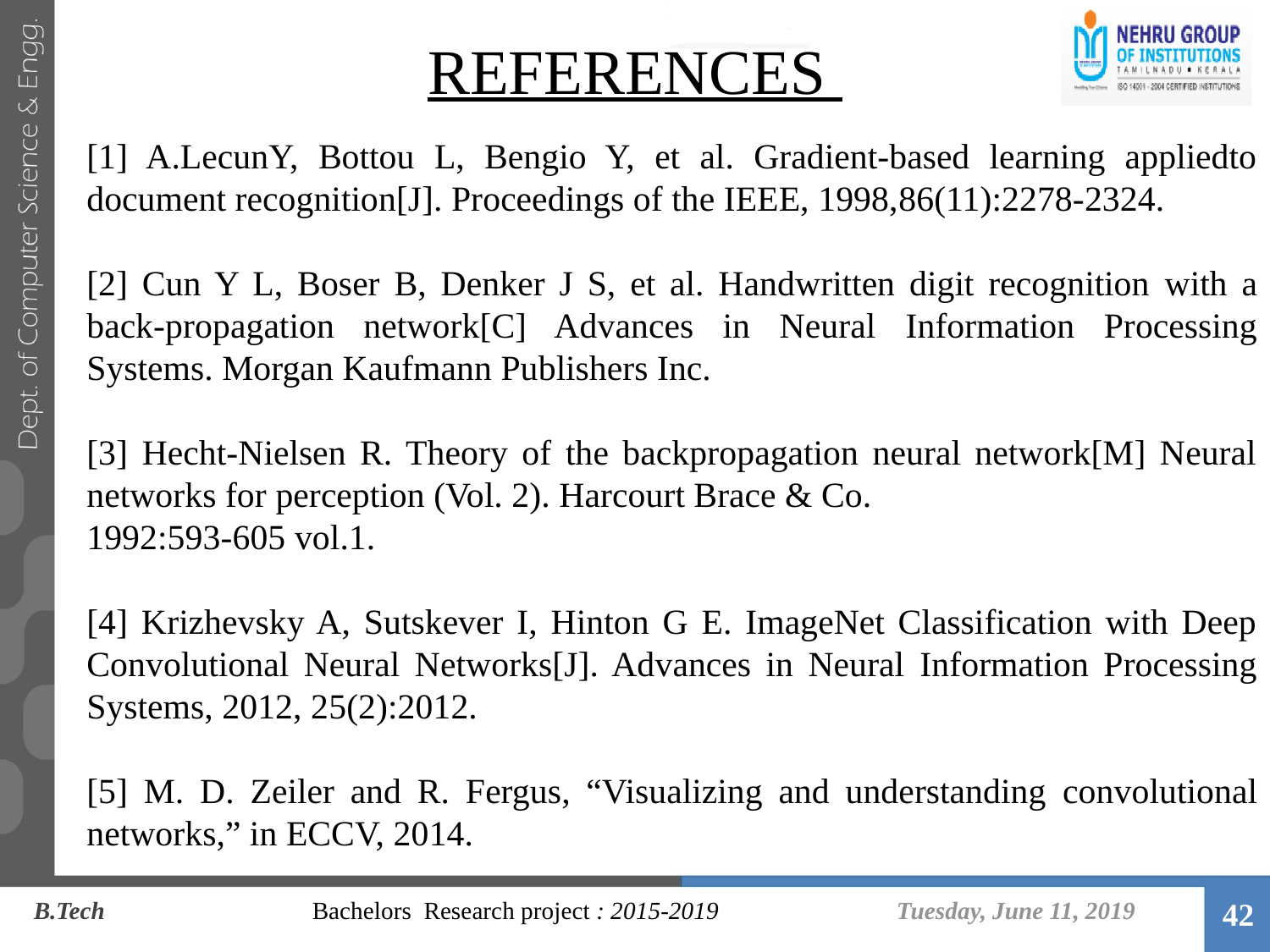

# REFERENCES
[1] A.LecunY, Bottou L, Bengio Y, et al. Gradient-based learning appliedto document recognition[J]. Proceedings of the IEEE, 1998,86(11):2278-2324.

[2] Cun Y L, Boser B, Denker J S, et al. Handwritten digit recognition with a back-propagation network[C] Advances in Neural Information Processing Systems. Morgan Kaufmann Publishers Inc.

[3] Hecht-Nielsen R. Theory of the backpropagation neural network[M] Neural networks for perception (Vol. 2). Harcourt Brace & Co.
1992:593-605 vol.1.

[4] Krizhevsky A, Sutskever I, Hinton G E. ImageNet Classification with Deep Convolutional Neural Networks[J]. Advances in Neural Information Processing Systems, 2012, 25(2):2012.

[5] M. D. Zeiler and R. Fergus, “Visualizing and understanding convolutional networks,” in ECCV, 2014.

Tuesday, June 11, 2019
B.Tech 		    Bachelors  Research project : 2015-2019
42